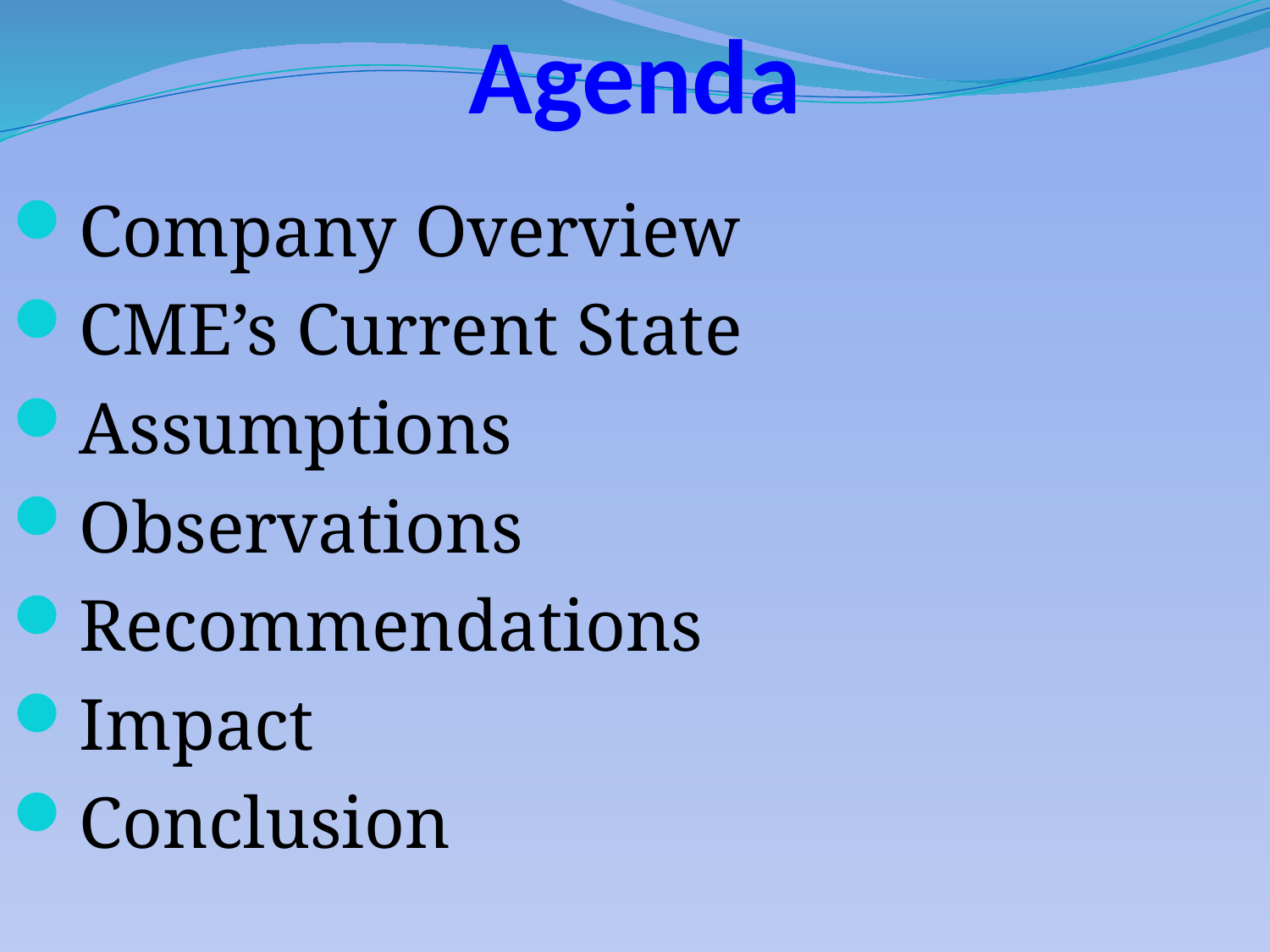

# Agenda
Company Overview
CME’s Current State
Assumptions
Observations
Recommendations
Impact
Conclusion